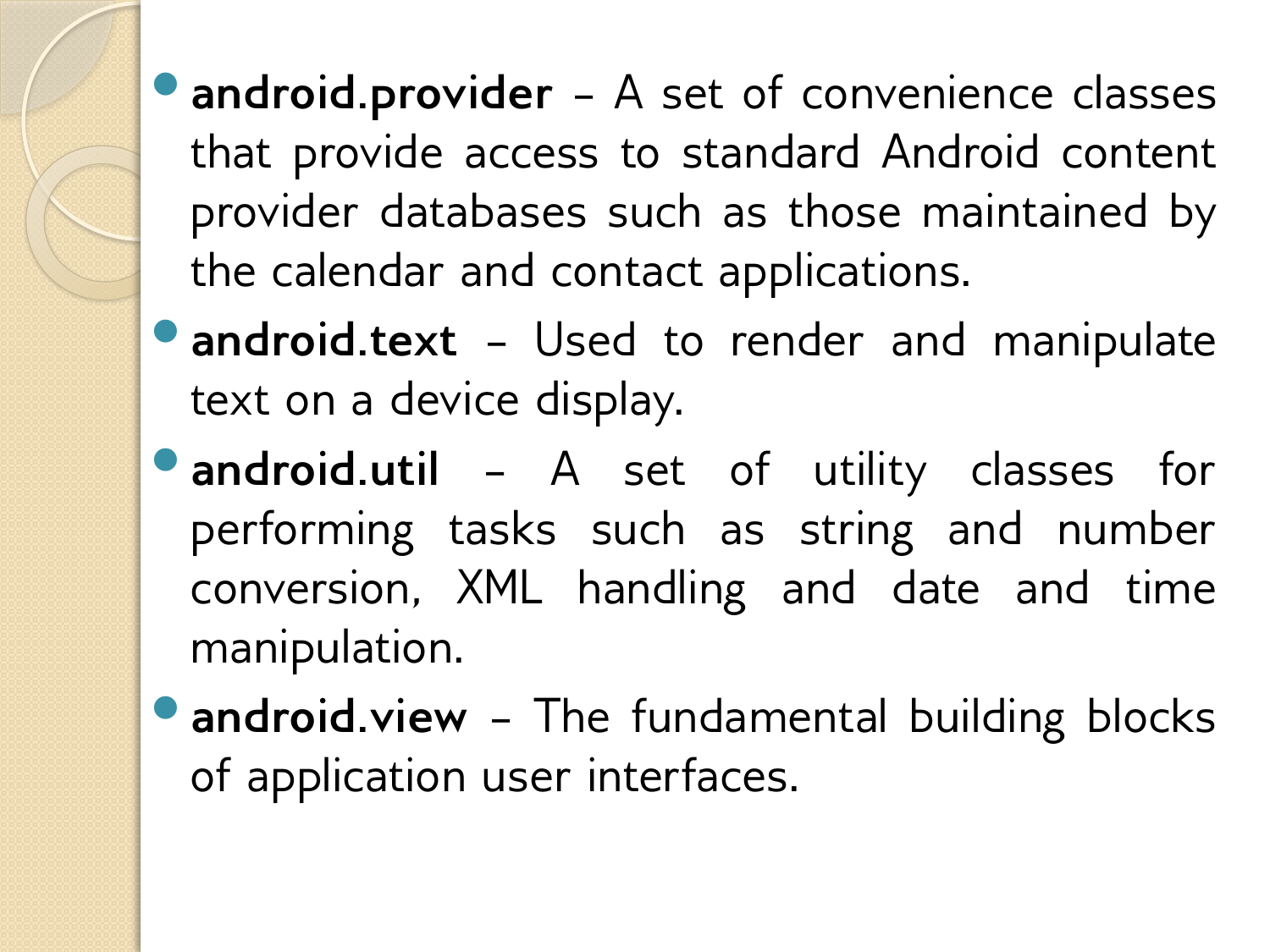

android.provider – A set of convenience classes that provide access to standard Android content provider databases such as those maintained by the calendar and contact applications.
android.text – Used to render and manipulate text on a device display.
android.util – A set of utility classes for performing tasks such as string and number conversion, XML handling and date and time manipulation.
android.view – The fundamental building blocks of application user interfaces.